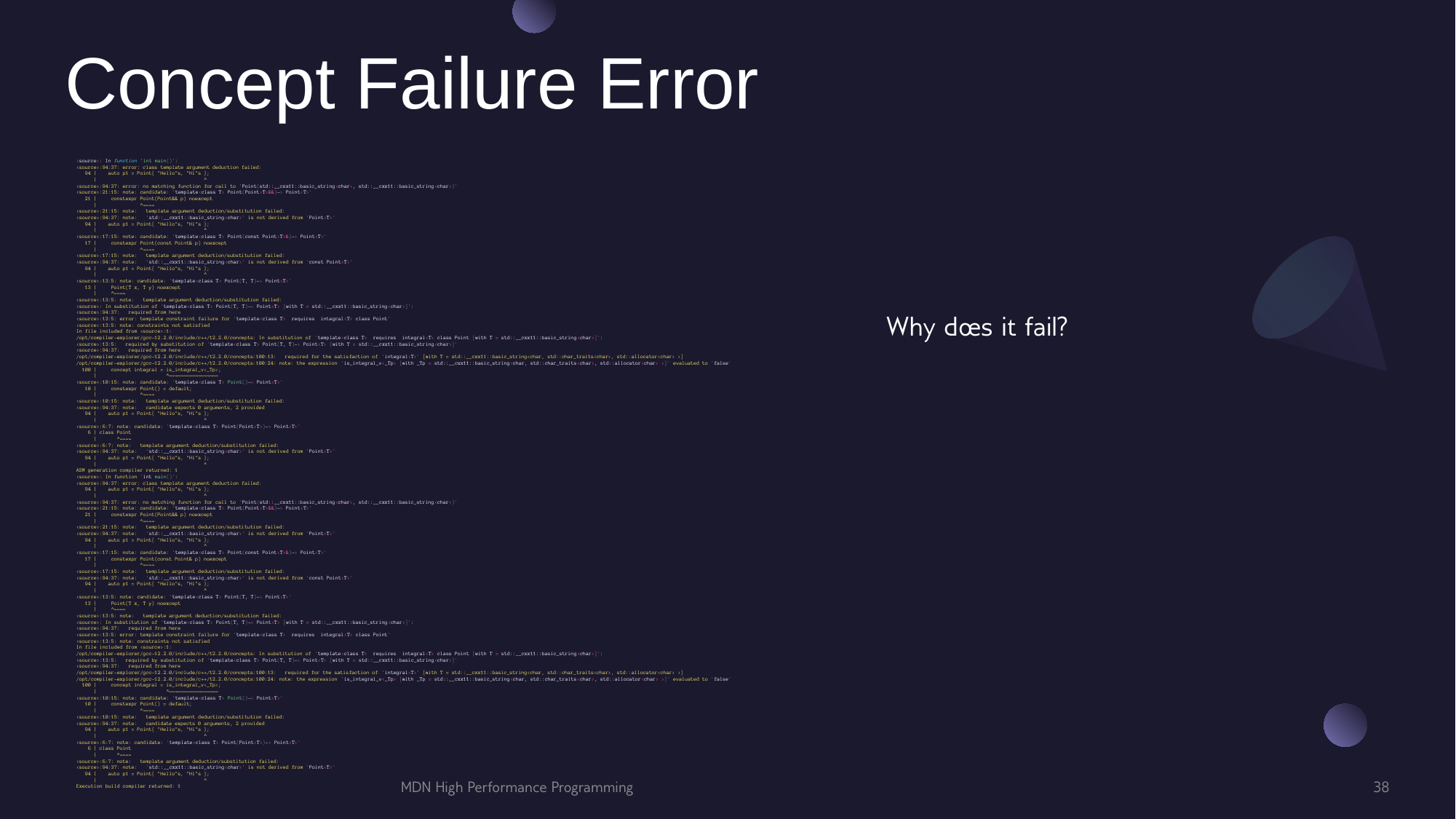

# Concept Failure Error
<source>: In function 'int main()':
<source>:94:37: error: class template argument deduction failed:
   94 |    auto p1 = Point{ "Hello"s, "Hi"s };
      |                                     ^
<source>:94:37: error: no matching function for call to 'Point(std::__cxx11::basic_string<char>, std::__cxx11::basic_string<char>)'
<source>:21:15: note: candidate: 'template<class T> Point(Point<T>&&)-> Point<T>'
   21 |     constexpr Point(Point&& p) noexcept
      |               ^~~~~
<source>:21:15: note:   template argument deduction/substitution failed:
<source>:94:37: note:   'std::__cxx11::basic_string<char>' is not derived from 'Point<T>'
   94 |    auto p1 = Point{ "Hello"s, "Hi"s };
      |                                     ^
<source>:17:15: note: candidate: 'template<class T> Point(const Point<T>&)-> Point<T>'
   17 |     constexpr Point(const Point& p) noexcept
      |               ^~~~~
<source>:17:15: note:   template argument deduction/substitution failed:
<source>:94:37: note:   'std::__cxx11::basic_string<char>' is not derived from 'const Point<T>'
   94 |    auto p1 = Point{ "Hello"s, "Hi"s };
      |                                     ^
<source>:13:5: note: candidate: 'template<class T> Point(T, T)-> Point<T>'
   13 |     Point(T x, T y) noexcept
      |     ^~~~~
<source>:13:5: note:   template argument deduction/substitution failed:
<source>: In substitution of 'template<class T> Point(T, T)-> Point<T> [with T = std::__cxx11::basic_string<char>]':
<source>:94:37:   required from here
<source>:13:5: error: template constraint failure for 'template<class T>  requires  integral<T> class Point'
<source>:13:5: note: constraints not satisfied
In file included from <source>:1:
/opt/compiler-explorer/gcc-12.2.0/include/c++/12.2.0/concepts: In substitution of 'template<class T>  requires  integral<T> class Point [with T = std::__cxx11::basic_string<char>]':
<source>:13:5:   required by substitution of 'template<class T> Point(T, T)-> Point<T> [with T = std::__cxx11::basic_string<char>]'
<source>:94:37:   required from here
/opt/compiler-explorer/gcc-12.2.0/include/c++/12.2.0/concepts:100:13:   required for the satisfaction of 'integral<T>' [with T = std::__cxx11::basic_string<char, std::char_traits<char>, std::allocator<char> >]
/opt/compiler-explorer/gcc-12.2.0/include/c++/12.2.0/concepts:100:24: note: the expression 'is_integral_v<_Tp> [with _Tp = std::__cxx11::basic_string<char, std::char_traits<char>, std::allocator<char> >]' evaluated to 'false'
  100 |     concept integral = is_integral_v<_Tp>;
      |                        ^~~~~~~~~~~~~~~~~~
<source>:10:15: note: candidate: 'template<class T> Point()-> Point<T>'
   10 |     constexpr Point() = default;
      |               ^~~~~
<source>:10:15: note:   template argument deduction/substitution failed:
<source>:94:37: note:   candidate expects 0 arguments, 2 provided
   94 |    auto p1 = Point{ "Hello"s, "Hi"s };
      |                                     ^
<source>:6:7: note: candidate: 'template<class T> Point(Point<T>)-> Point<T>'
    6 | class Point
      |       ^~~~~
<source>:6:7: note:   template argument deduction/substitution failed:
<source>:94:37: note:   'std::__cxx11::basic_string<char>' is not derived from 'Point<T>'
   94 |    auto p1 = Point{ "Hello"s, "Hi"s };
      |                                     ^
ASM generation compiler returned: 1
<source>: In function 'int main()':
<source>:94:37: error: class template argument deduction failed:
   94 |    auto p1 = Point{ "Hello"s, "Hi"s };
      |                                     ^
<source>:94:37: error: no matching function for call to 'Point(std::__cxx11::basic_string<char>, std::__cxx11::basic_string<char>)'
<source>:21:15: note: candidate: 'template<class T> Point(Point<T>&&)-> Point<T>'
   21 |     constexpr Point(Point&& p) noexcept
      |               ^~~~~
<source>:21:15: note:   template argument deduction/substitution failed:
<source>:94:37: note:   'std::__cxx11::basic_string<char>' is not derived from 'Point<T>'
   94 |    auto p1 = Point{ "Hello"s, "Hi"s };
      |                                     ^
<source>:17:15: note: candidate: 'template<class T> Point(const Point<T>&)-> Point<T>'
   17 |     constexpr Point(const Point& p) noexcept
      |               ^~~~~
<source>:17:15: note:   template argument deduction/substitution failed:
<source>:94:37: note:   'std::__cxx11::basic_string<char>' is not derived from 'const Point<T>'
   94 |    auto p1 = Point{ "Hello"s, "Hi"s };
      |                                     ^
<source>:13:5: note: candidate: 'template<class T> Point(T, T)-> Point<T>'
   13 |     Point(T x, T y) noexcept
      |     ^~~~~
<source>:13:5: note:   template argument deduction/substitution failed:
<source>: In substitution of 'template<class T> Point(T, T)-> Point<T> [with T = std::__cxx11::basic_string<char>]':
<source>:94:37:   required from here
<source>:13:5: error: template constraint failure for 'template<class T>  requires  integral<T> class Point'
<source>:13:5: note: constraints not satisfied
In file included from <source>:1:
/opt/compiler-explorer/gcc-12.2.0/include/c++/12.2.0/concepts: In substitution of 'template<class T>  requires  integral<T> class Point [with T = std::__cxx11::basic_string<char>]':
<source>:13:5:   required by substitution of 'template<class T> Point(T, T)-> Point<T> [with T = std::__cxx11::basic_string<char>]'
<source>:94:37:   required from here
/opt/compiler-explorer/gcc-12.2.0/include/c++/12.2.0/concepts:100:13:   required for the satisfaction of 'integral<T>' [with T = std::__cxx11::basic_string<char, std::char_traits<char>, std::allocator<char> >]
/opt/compiler-explorer/gcc-12.2.0/include/c++/12.2.0/concepts:100:24: note: the expression 'is_integral_v<_Tp> [with _Tp = std::__cxx11::basic_string<char, std::char_traits<char>, std::allocator<char> >]' evaluated to 'false'
  100 |     concept integral = is_integral_v<_Tp>;
      |                        ^~~~~~~~~~~~~~~~~~
<source>:10:15: note: candidate: 'template<class T> Point()-> Point<T>'
   10 |     constexpr Point() = default;
      |               ^~~~~
<source>:10:15: note:   template argument deduction/substitution failed:
<source>:94:37: note:   candidate expects 0 arguments, 2 provided
   94 |    auto p1 = Point{ "Hello"s, "Hi"s };
      |                                     ^
<source>:6:7: note: candidate: 'template<class T> Point(Point<T>)-> Point<T>'
    6 | class Point
      |       ^~~~~
<source>:6:7: note:   template argument deduction/substitution failed:
<source>:94:37: note:   'std::__cxx11::basic_string<char>' is not derived from 'Point<T>'
   94 |    auto p1 = Point{ "Hello"s, "Hi"s };
      |                                     ^
Execution build compiler returned: 1

Why does it fail?
MDN High Performance Programming
38